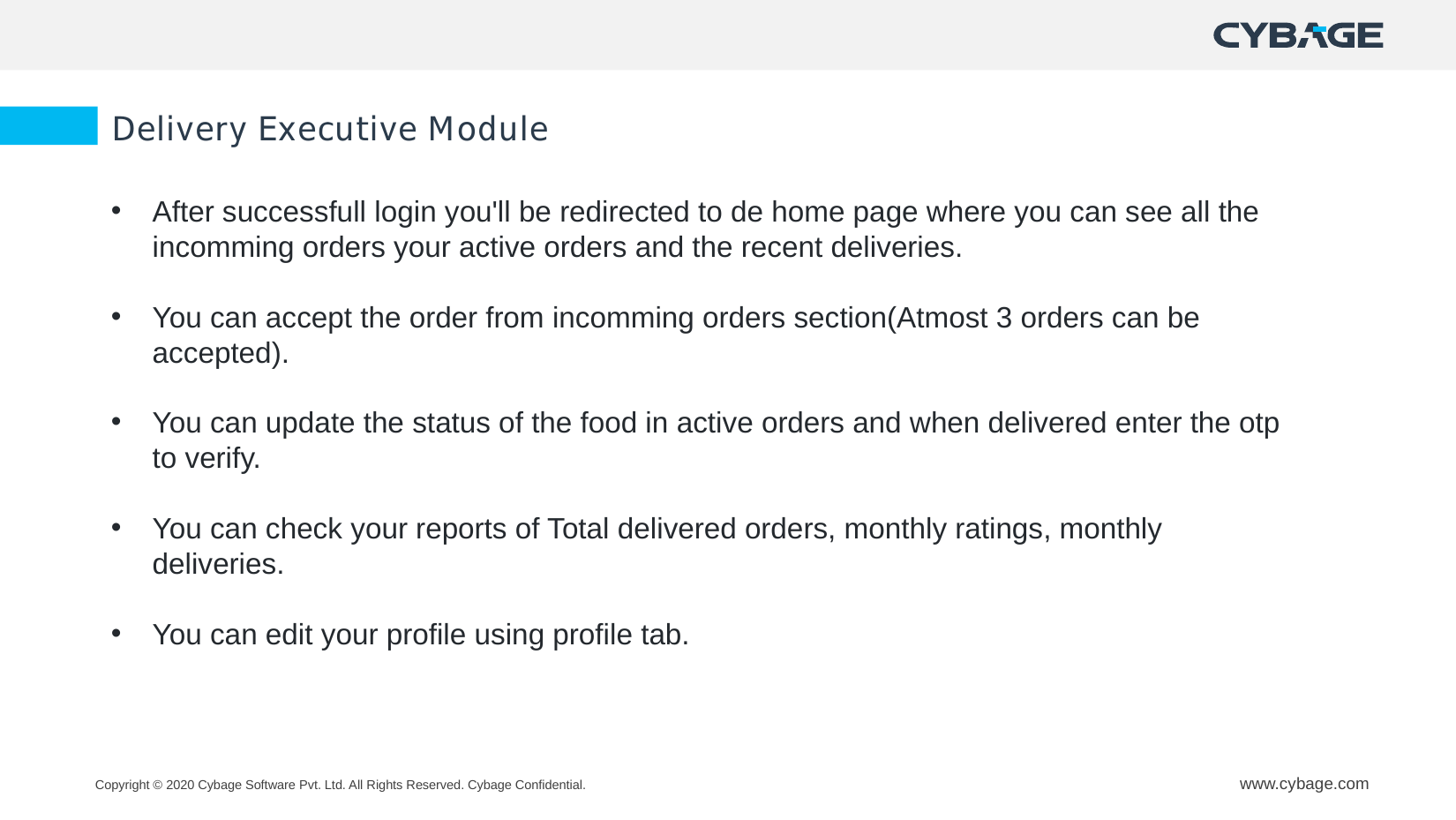

Delivery Executive Module

After successfull login you'll be redirected to de home page where you can see all the incomming orders your active orders and the recent deliveries.

You can accept the order from incomming orders section(Atmost 3 orders can be accepted).

You can update the status of the food in active orders and when delivered enter the otp to verify.

You can check your reports of Total delivered orders, monthly ratings, monthly deliveries.

You can edit your profile using profile tab.